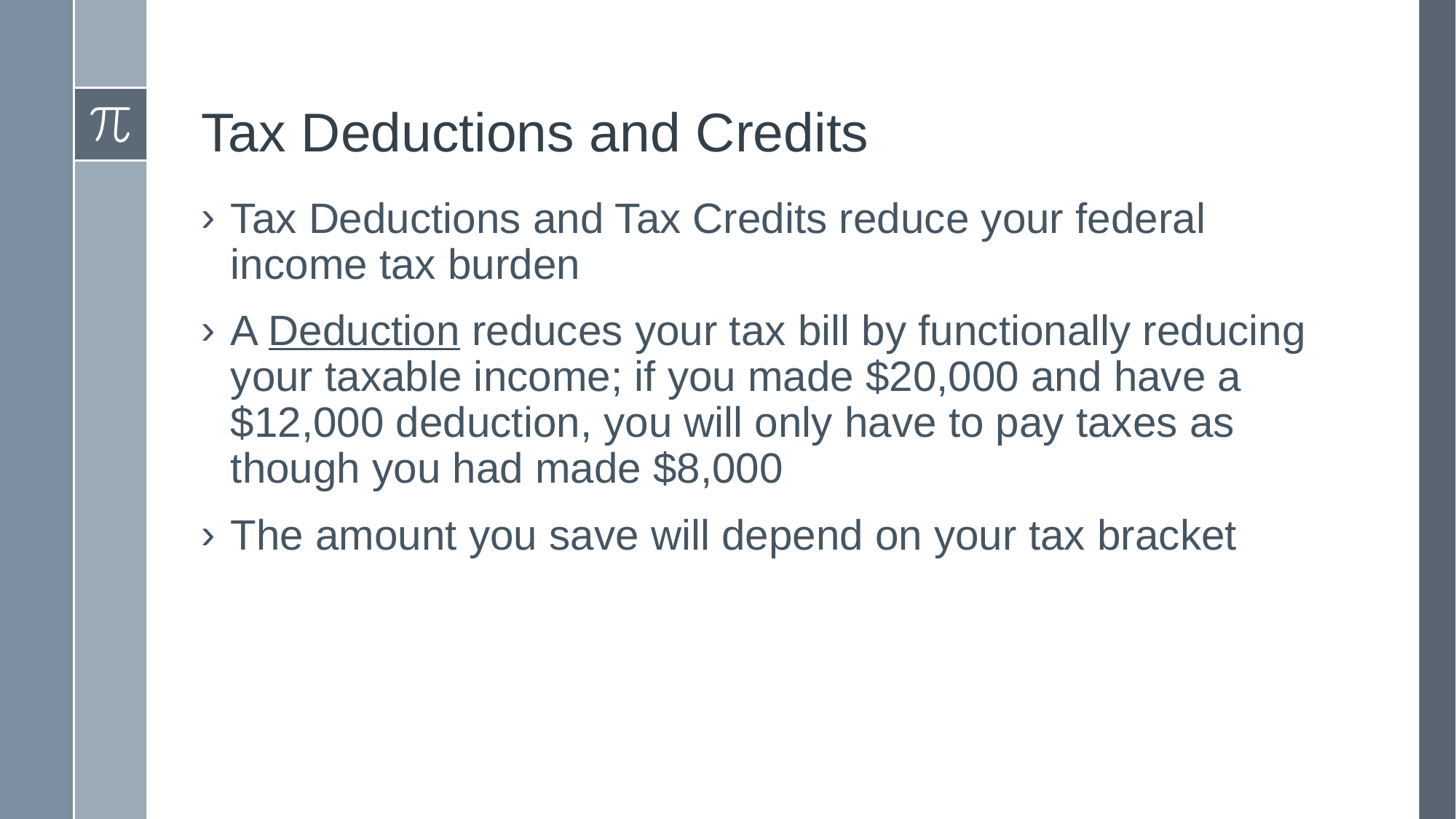

# Tax Deductions and Credits
Tax Deductions and Tax Credits reduce your federal income tax burden
A Deduction reduces your tax bill by functionally reducing your taxable income; if you made $20,000 and have a $12,000 deduction, you will only have to pay taxes as though you had made $8,000
The amount you save will depend on your tax bracket